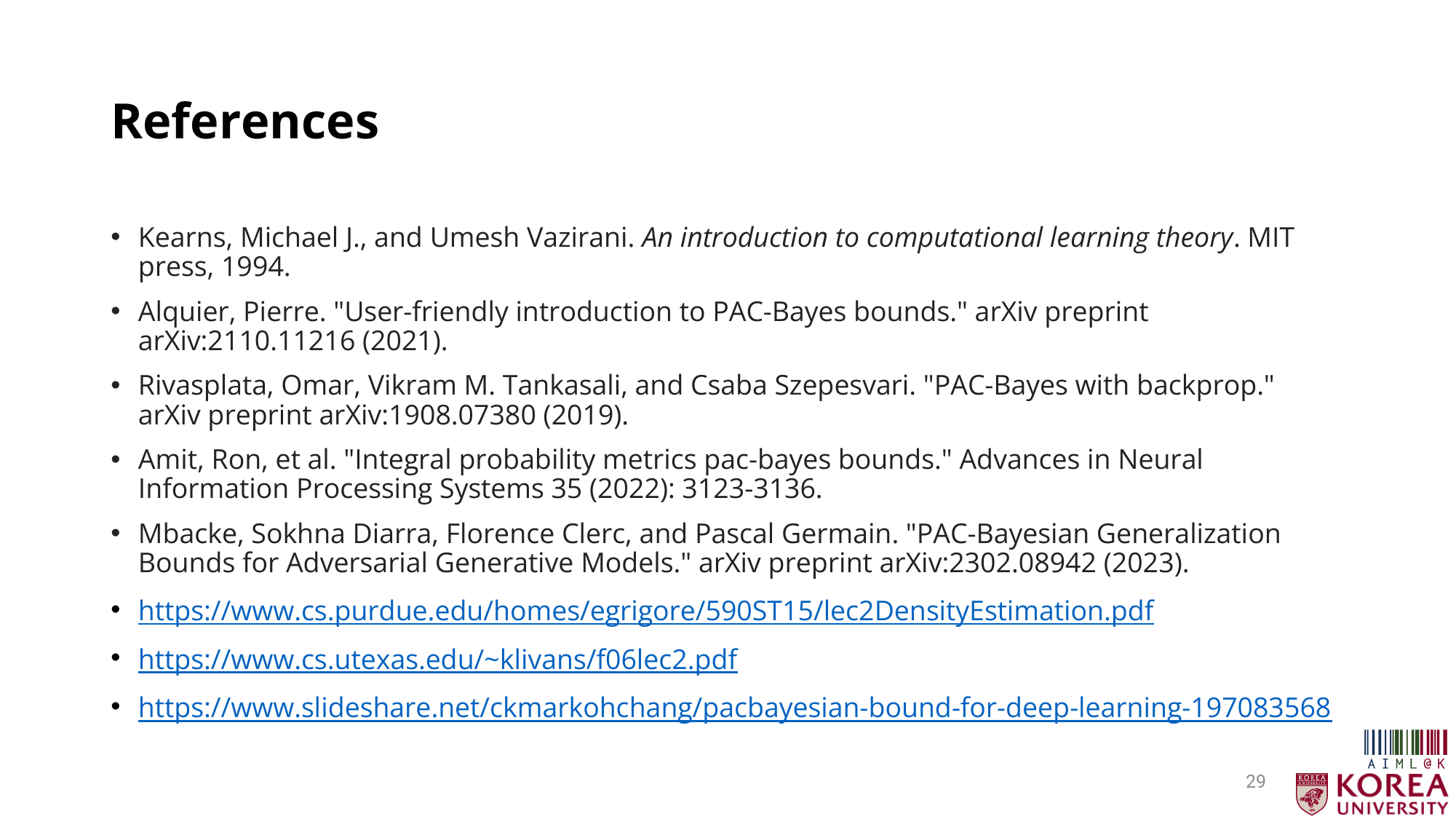

# References
Kearns, Michael J., and Umesh Vazirani. An introduction to computational learning theory. MIT press, 1994.
Alquier, Pierre. "User-friendly introduction to PAC-Bayes bounds." arXiv preprint arXiv:2110.11216 (2021).
Rivasplata, Omar, Vikram M. Tankasali, and Csaba Szepesvari. "PAC-Bayes with backprop." arXiv preprint arXiv:1908.07380 (2019).
Amit, Ron, et al. "Integral probability metrics pac-bayes bounds." Advances in Neural Information Processing Systems 35 (2022): 3123-3136.
Mbacke, Sokhna Diarra, Florence Clerc, and Pascal Germain. "PAC-Bayesian Generalization Bounds for Adversarial Generative Models." arXiv preprint arXiv:2302.08942 (2023).
https://www.cs.purdue.edu/homes/egrigore/590ST15/lec2DensityEstimation.pdf
https://www.cs.utexas.edu/~klivans/f06lec2.pdf
https://www.slideshare.net/ckmarkohchang/pacbayesian-bound-for-deep-learning-197083568

29